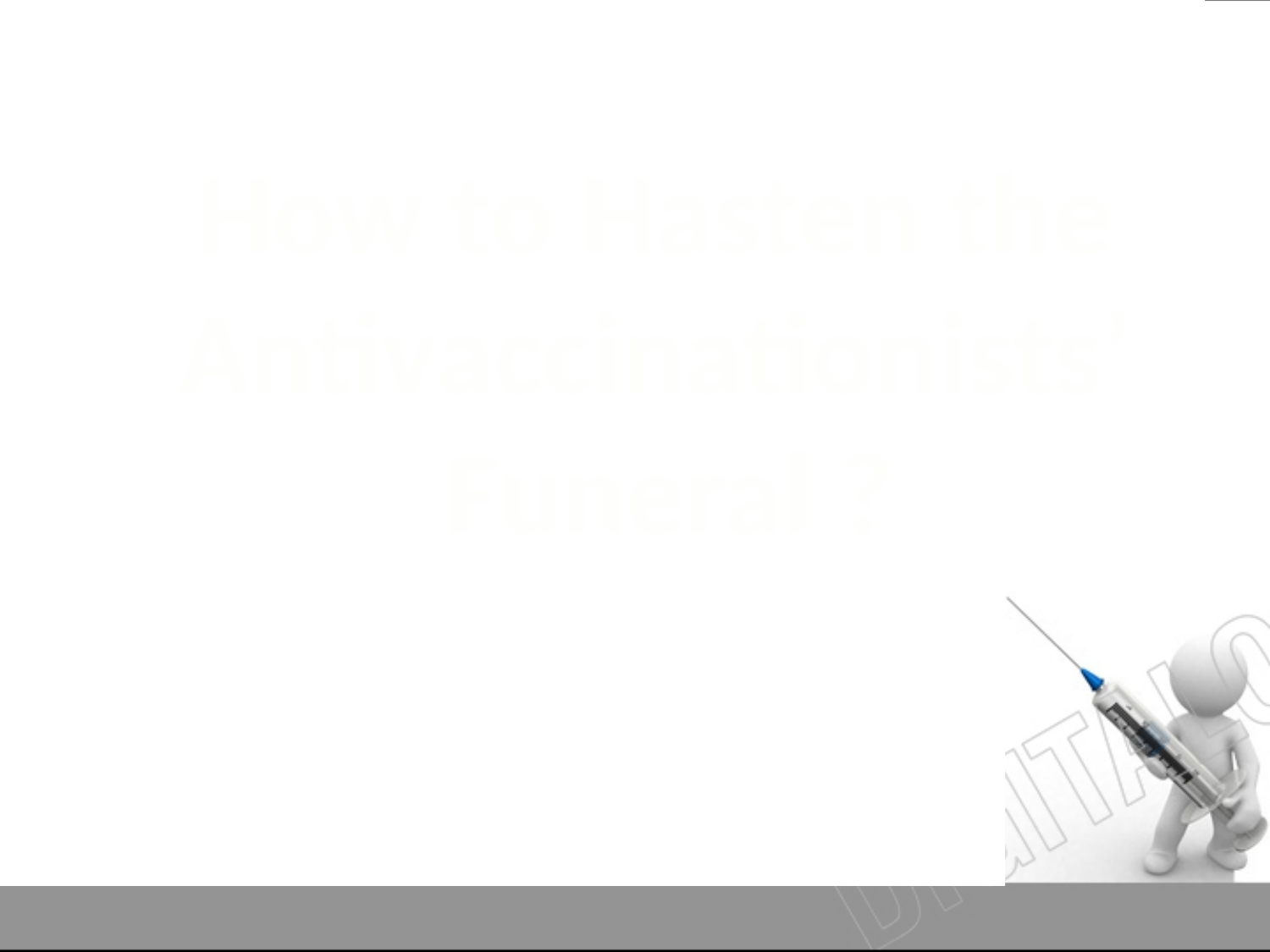

How to Hasten the
Antivaccinationists’
Funeral ?